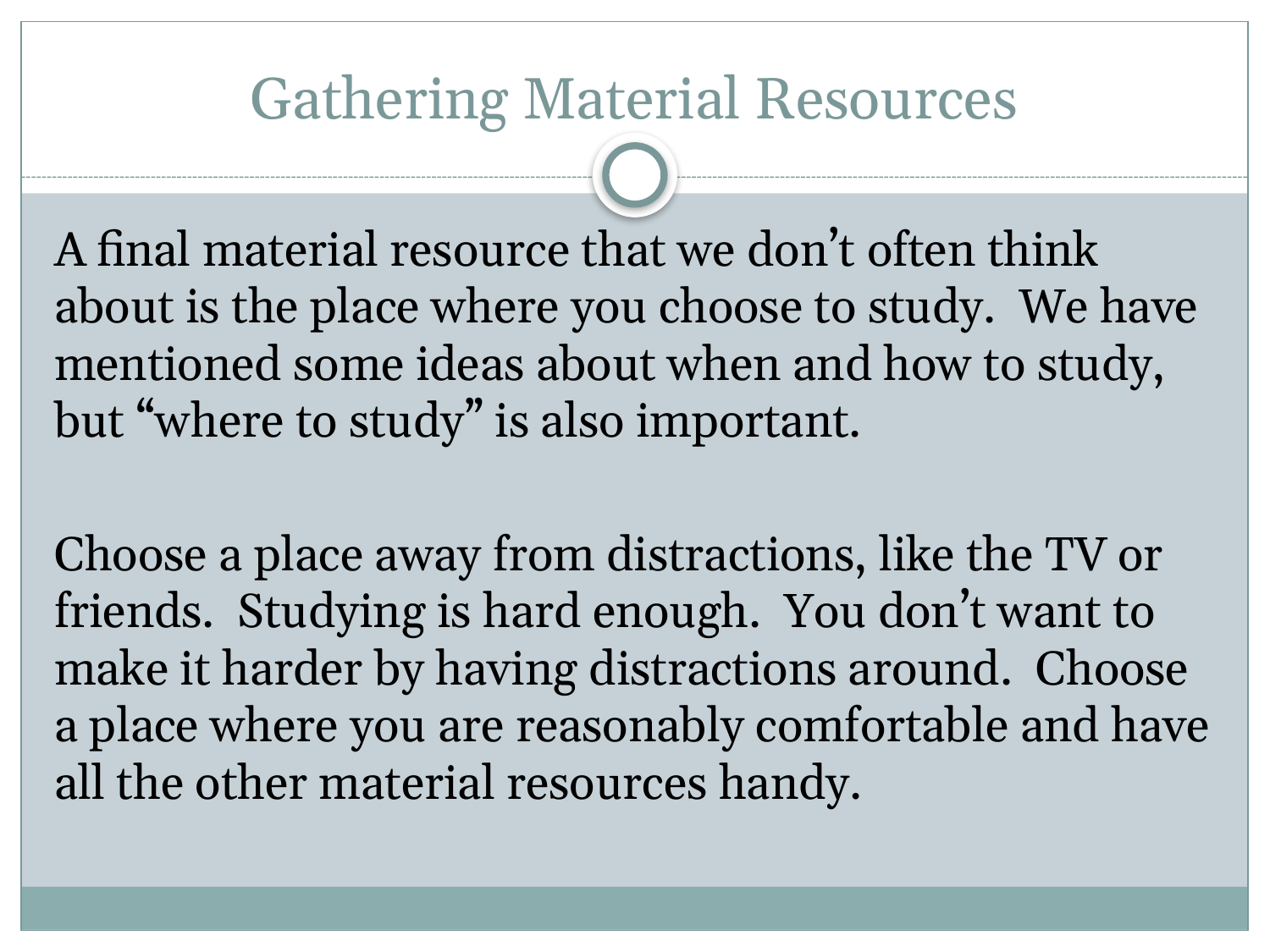

# Gathering Material Resources
A final material resource that we don’t often think about is the place where you choose to study.  We have mentioned some ideas about when and how to study, but “where to study” is also important.

Choose a place away from distractions, like the TV or friends.  Studying is hard enough.  You don’t want to make it harder by having distractions around.  Choose a place where you are reasonably comfortable and have all the other material resources handy.